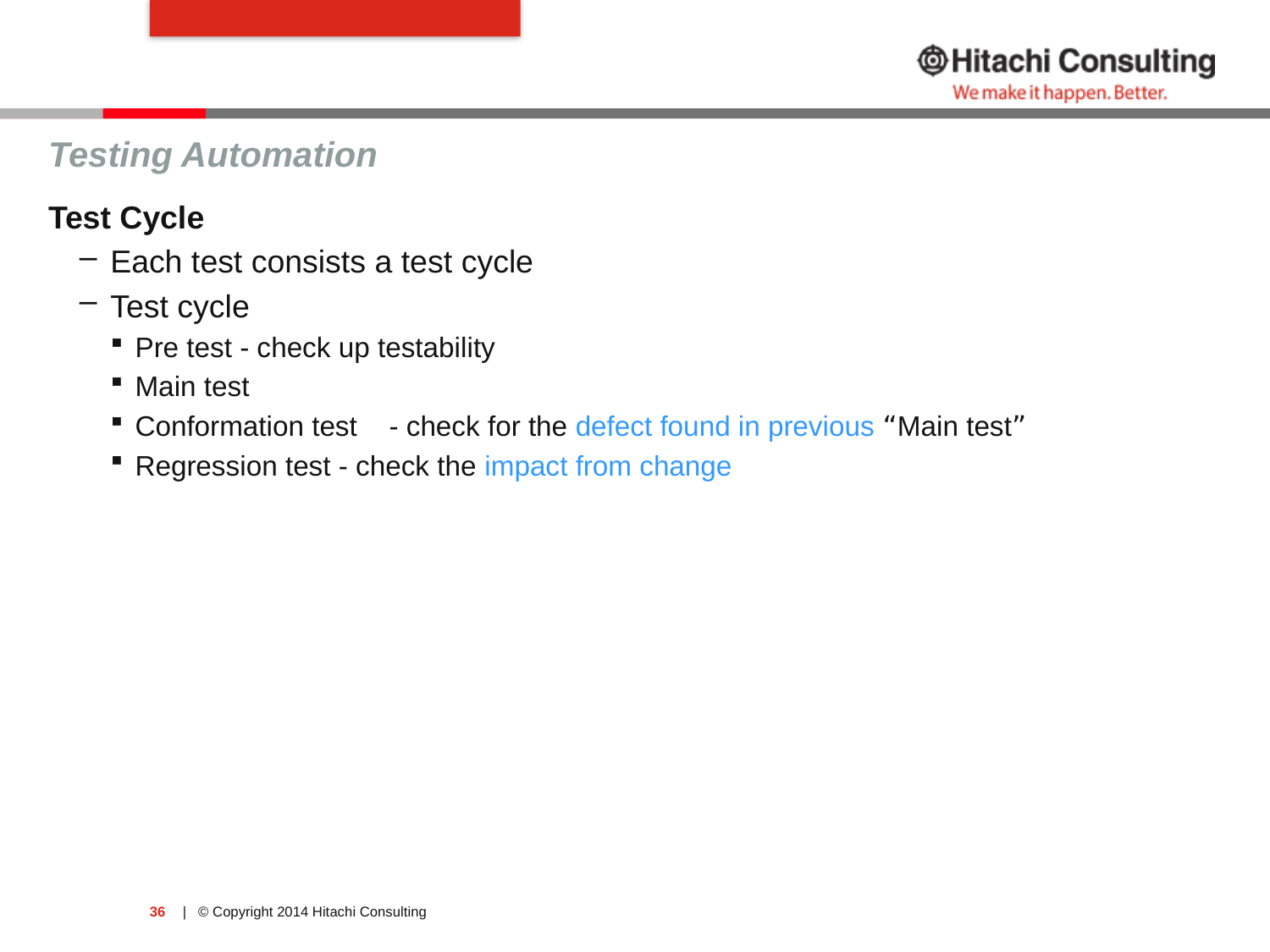

#
Testing Automation
Test Cycle
Each test consists a test cycle
Test cycle
Pre test - check up testability
Main test
Conformation test	- check for the defect found in previous “Main test”
Regression test - check the impact from change